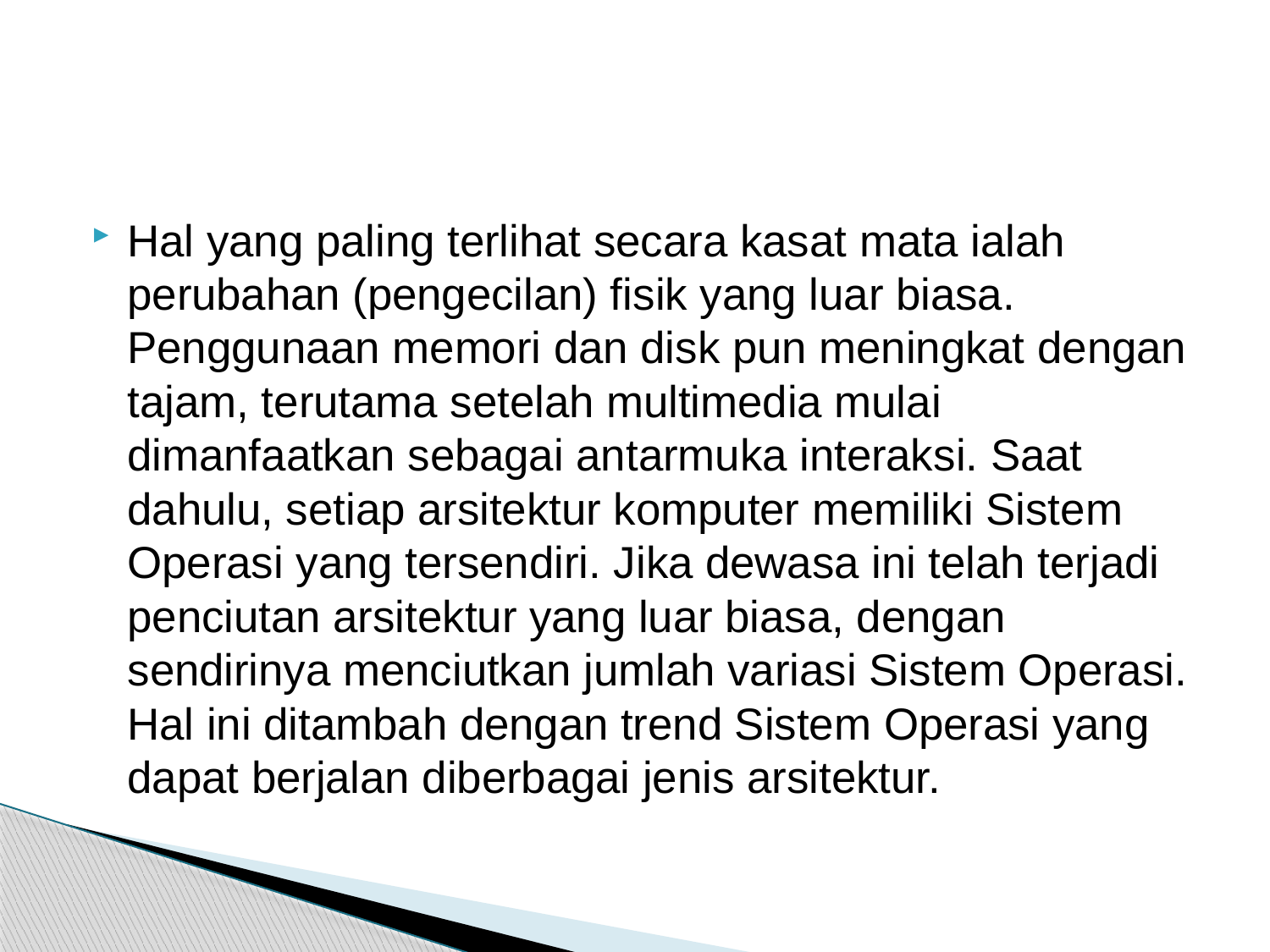

#
Hal yang paling terlihat secara kasat mata ialah perubahan (pengecilan) fisik yang luar biasa. Penggunaan memori dan disk pun meningkat dengan tajam, terutama setelah multimedia mulai dimanfaatkan sebagai antarmuka interaksi. Saat dahulu, setiap arsitektur komputer memiliki Sistem Operasi yang tersendiri. Jika dewasa ini telah terjadi penciutan arsitektur yang luar biasa, dengan sendirinya menciutkan jumlah variasi Sistem Operasi. Hal ini ditambah dengan trend Sistem Operasi yang dapat berjalan diberbagai jenis arsitektur.